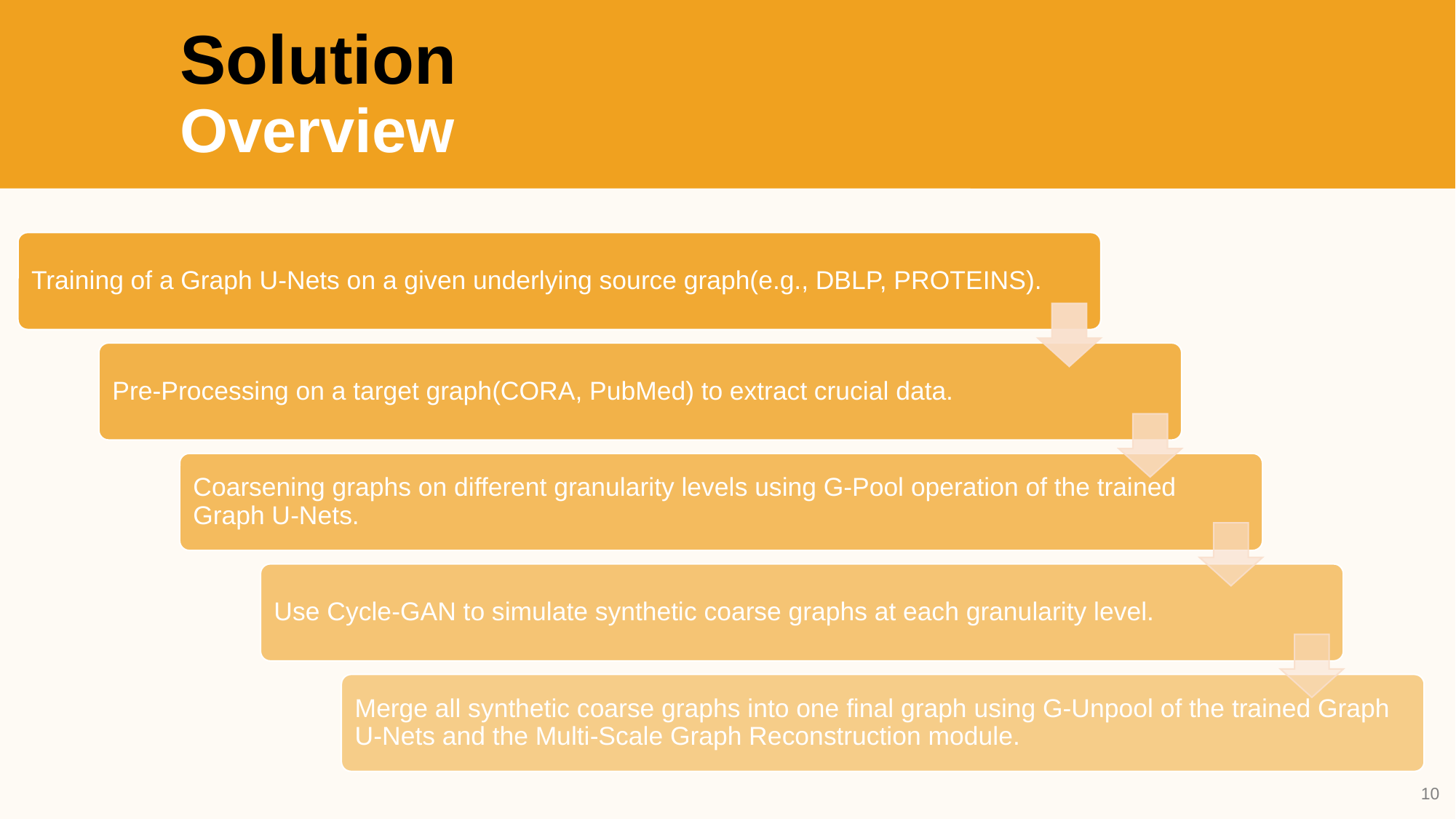

# Solution Overview
Training of a Graph U-Nets on a given underlying source graph(e.g., DBLP, PROTEINS).
Pre-Processing on a target graph(CORA, PubMed) to extract crucial data.
Coarsening graphs on different granularity levels using G-Pool operation of the trained Graph U-Nets.
Use Cycle-GAN to simulate synthetic coarse graphs at each granularity level.
Merge all synthetic coarse graphs into one final graph using G-Unpool of the trained Graph U-Nets and the Multi-Scale Graph Reconstruction module.

10